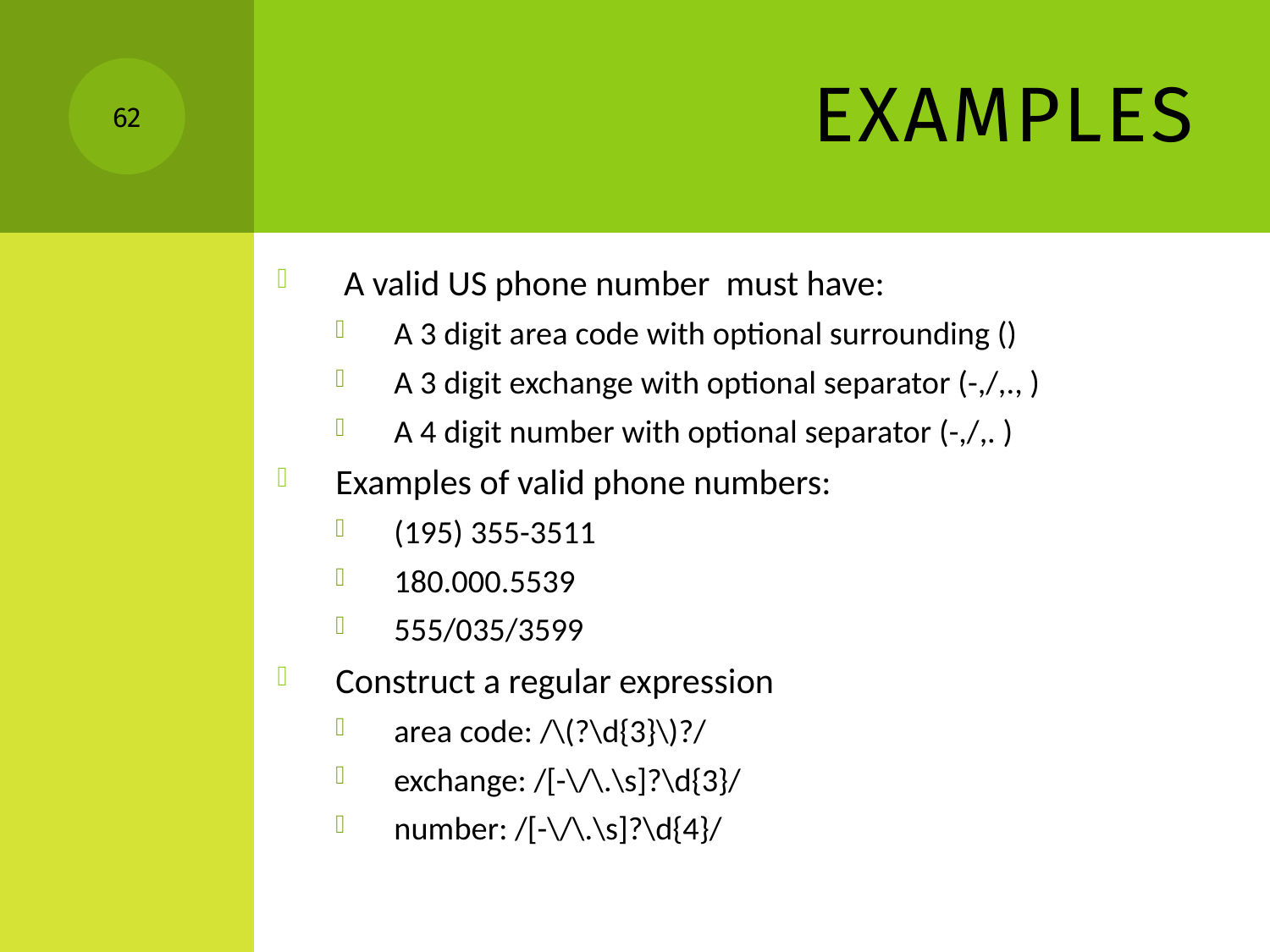

# Examples
62
 A valid US phone number  must have:
A 3 digit area code with optional surrounding ()
A 3 digit exchange with optional separator (-,/,., )
A 4 digit number with optional separator (-,/,. )
Examples of valid phone numbers:
(195) 355-3511
180.000.5539
555/035/3599
Construct a regular expression
area code: /\(?\d{3}\)?/
exchange: /[-\/\.\s]?\d{3}/
number: /[-\/\.\s]?\d{4}/